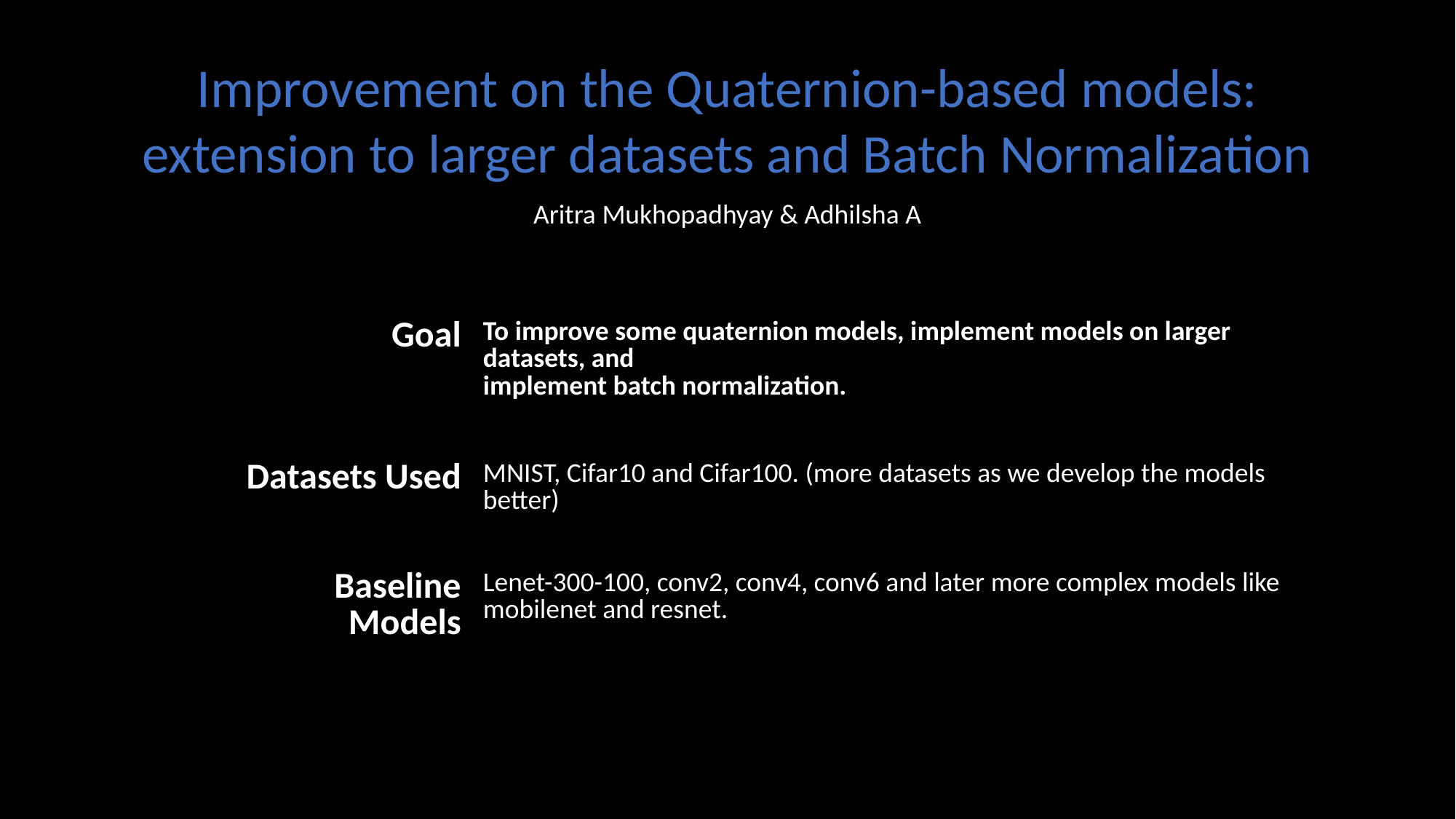

Improvement on the Quaternion-based models: extension to larger datasets and Batch Normalization
Aritra Mukhopadhyay & Adhilsha A
| Goal | To improve some quaternion models, implement models on larger datasets, and implement batch normalization. |
| --- | --- |
| Datasets Used | MNIST, Cifar10 and Cifar100. (more datasets as we develop the models better) |
| Baseline Models | Lenet-300-100, conv2, conv4, conv6 and later more complex models like mobilenet and resnet. |